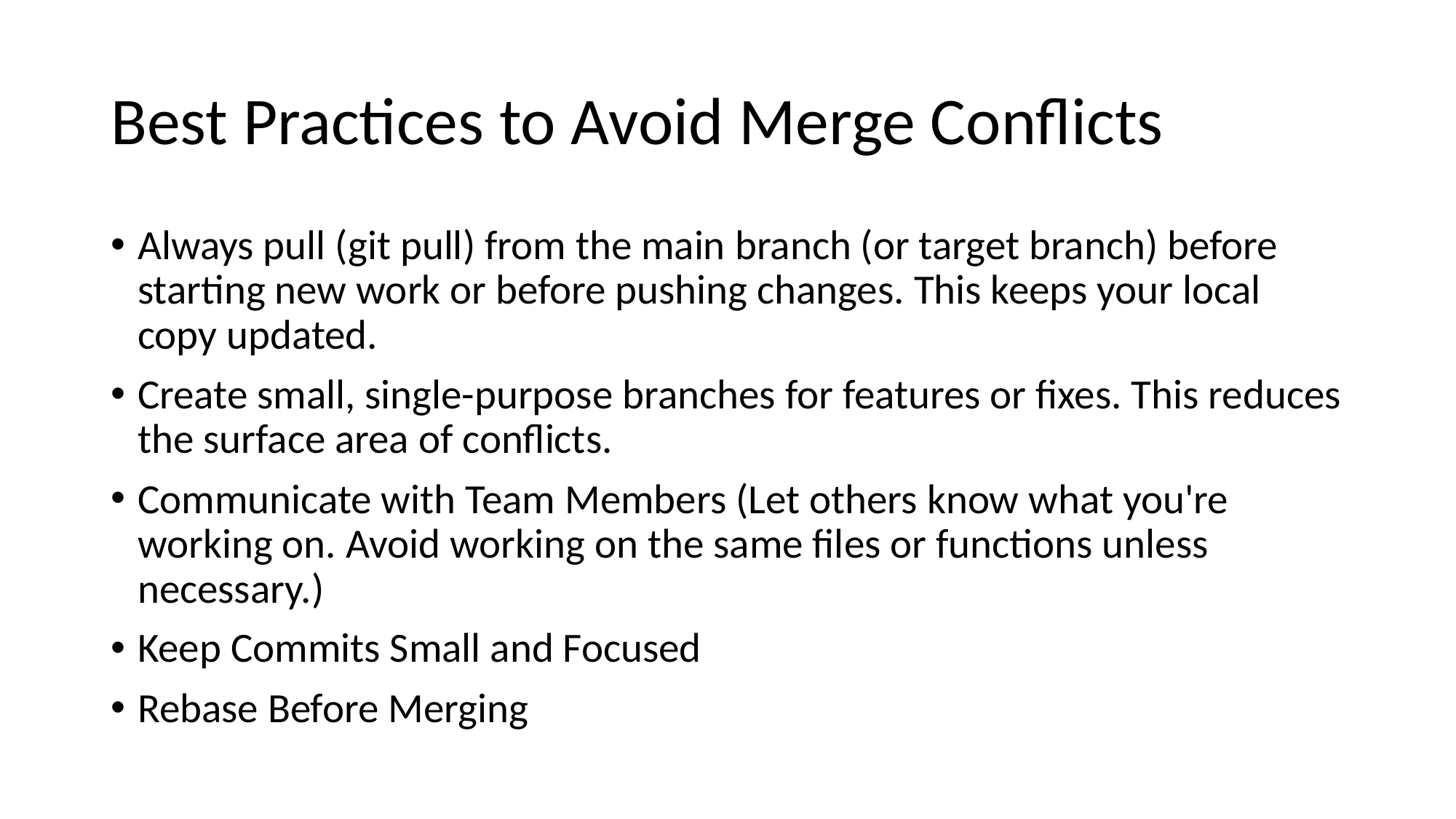

# Best Practices to Avoid Merge Conflicts
Always pull (git pull) from the main branch (or target branch) before starting new work or before pushing changes. This keeps your local copy updated.
Create small, single-purpose branches for features or fixes. This reduces the surface area of conflicts.
Communicate with Team Members (Let others know what you're working on. Avoid working on the same files or functions unless necessary.)
Keep Commits Small and Focused
Rebase Before Merging